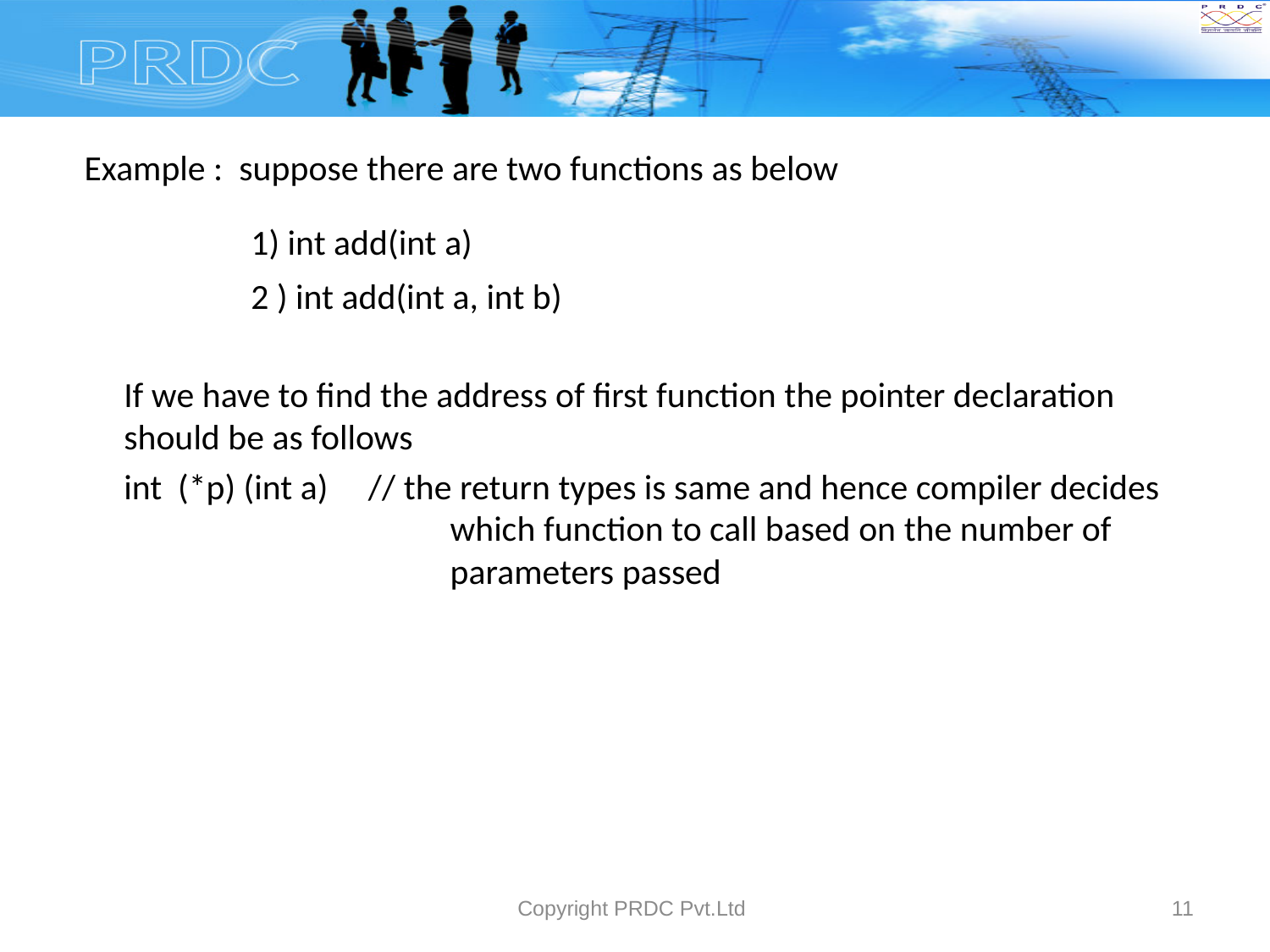

Example :  suppose there are two functions as below
		1) int add(int a)
		2 ) int add(int a, int b)

	If we have to find the address of first function the pointer declaration should be as follows
   	int  (*p) (int a)     // the return types is same and hence compiler decides 		         which function to call based on the number of 			         parameters passed
Copyright PRDC Pvt.Ltd
11